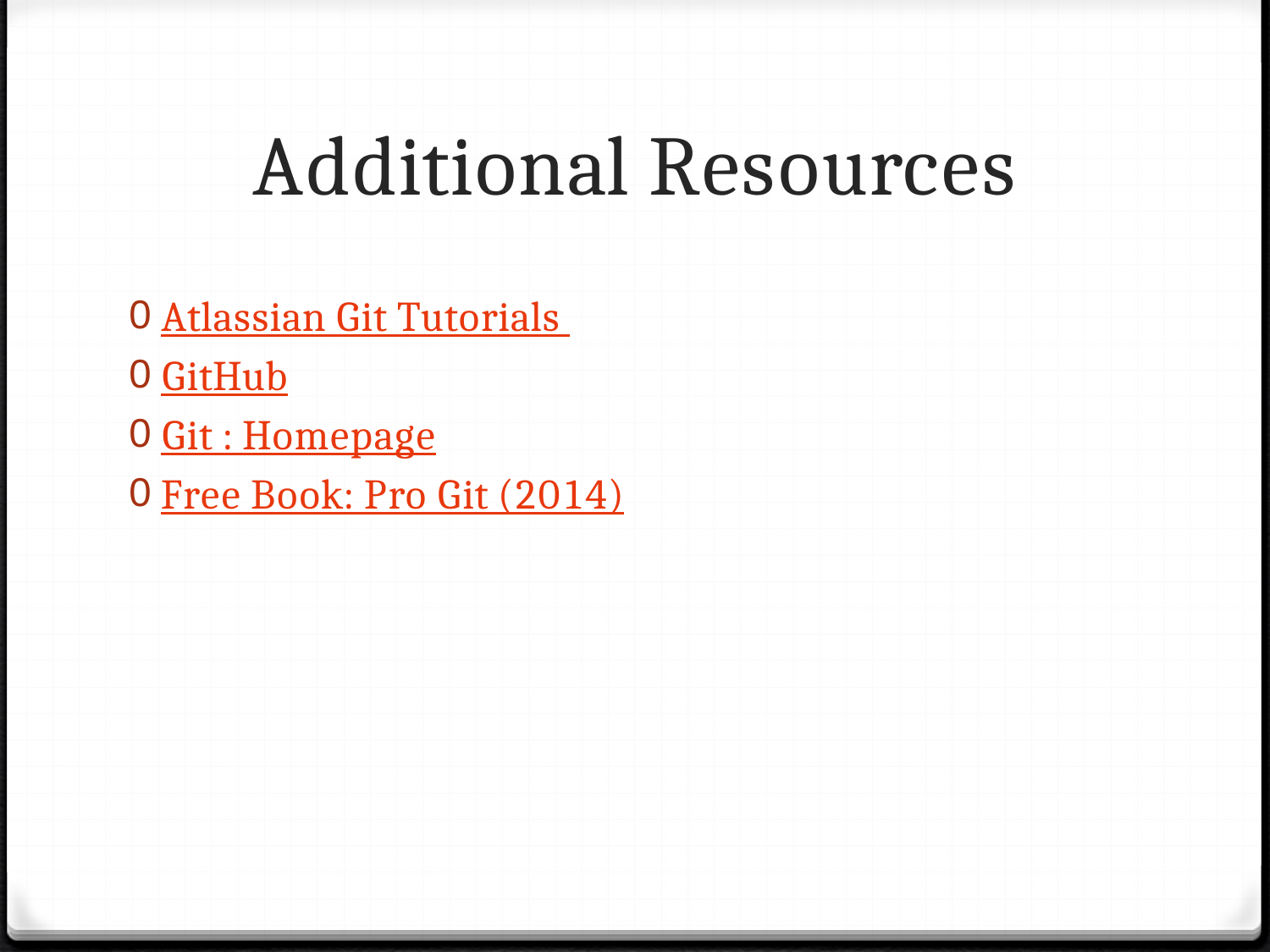

# Additional Resources
Atlassian Git Tutorials
GitHub
Git : Homepage
Free Book: Pro Git (2014)